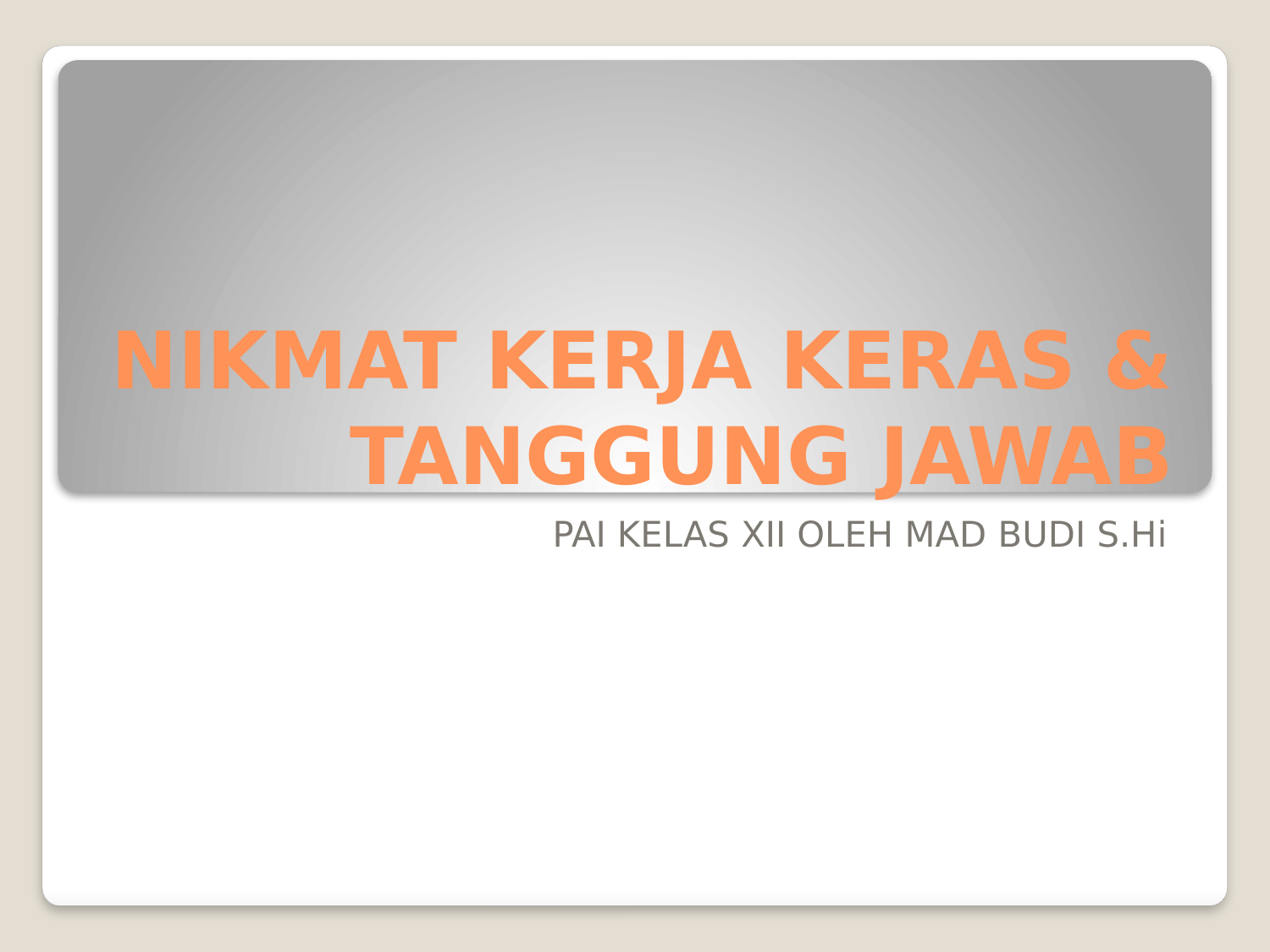

# NIKMAT KERJA KERAS & TANGGUNG JAWAB
PAI KELAS XII OLEH MAD BUDI S.Hi